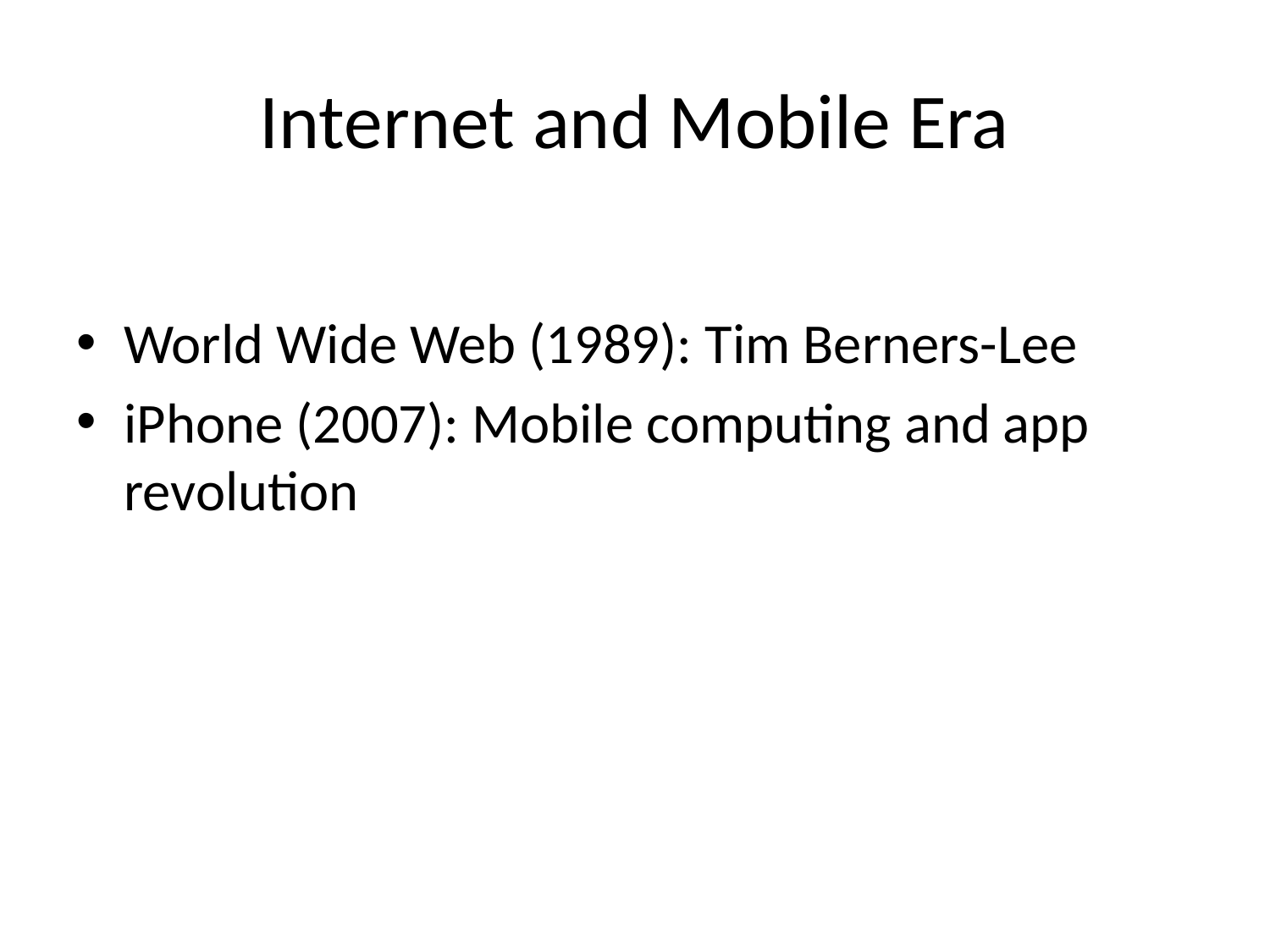

# Internet and Mobile Era

World Wide Web (1989): Tim Berners-Lee
iPhone (2007): Mobile computing and app revolution